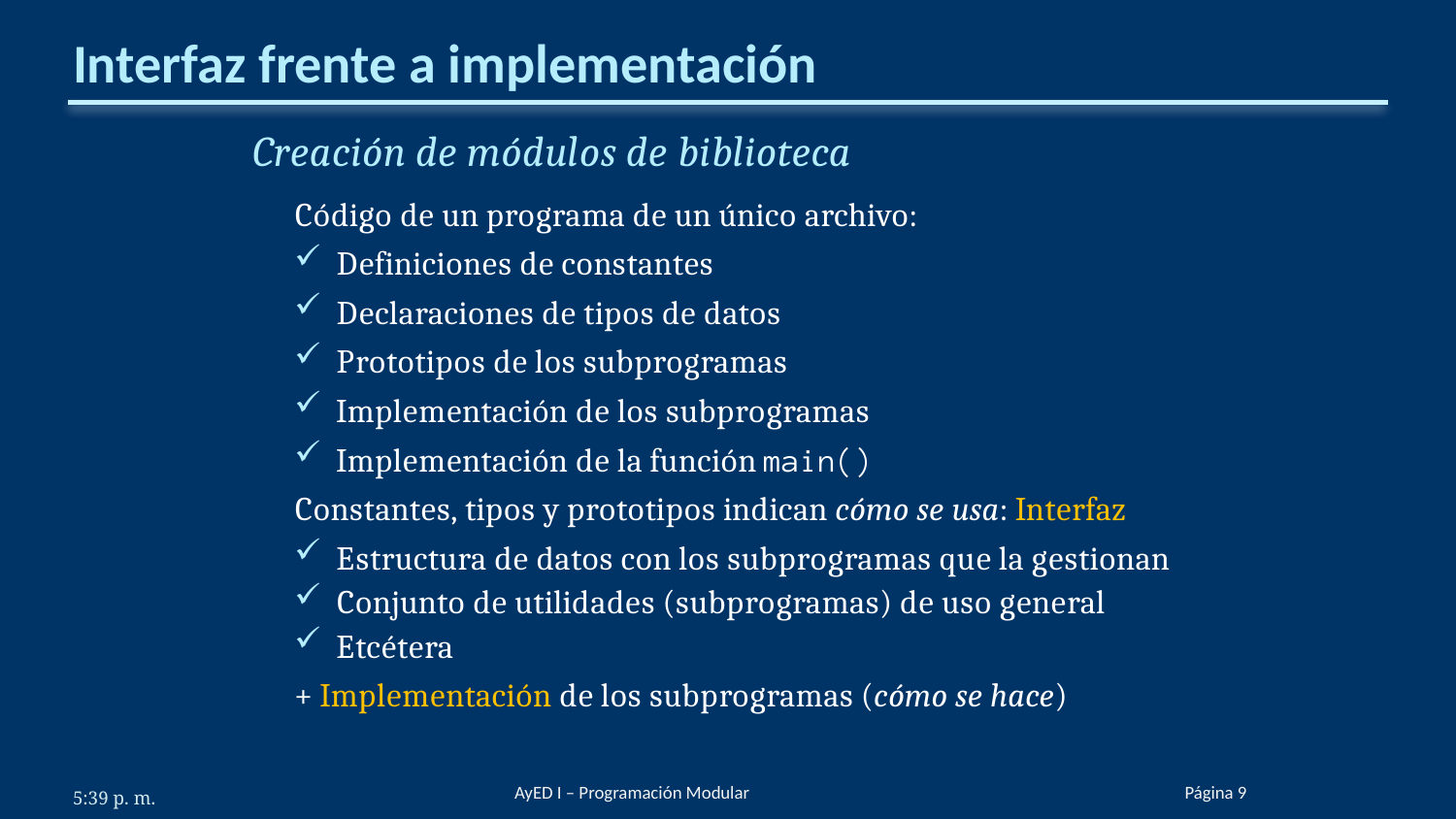

# Interfaz frente a implementación
Creación de módulos de biblioteca
Código de un programa de un único archivo:
Definiciones de constantes
Declaraciones de tipos de datos
Prototipos de los subprogramas
Implementación de los subprogramas
Implementación de la función main()
Constantes, tipos y prototipos indican cómo se usa: Interfaz
Estructura de datos con los subprogramas que la gestionan
Conjunto de utilidades (subprogramas) de uso general
Etcétera
+ Implementación de los subprogramas (cómo se hace)
AyED I – Programación Modular
Página 9
5:39 p. m.